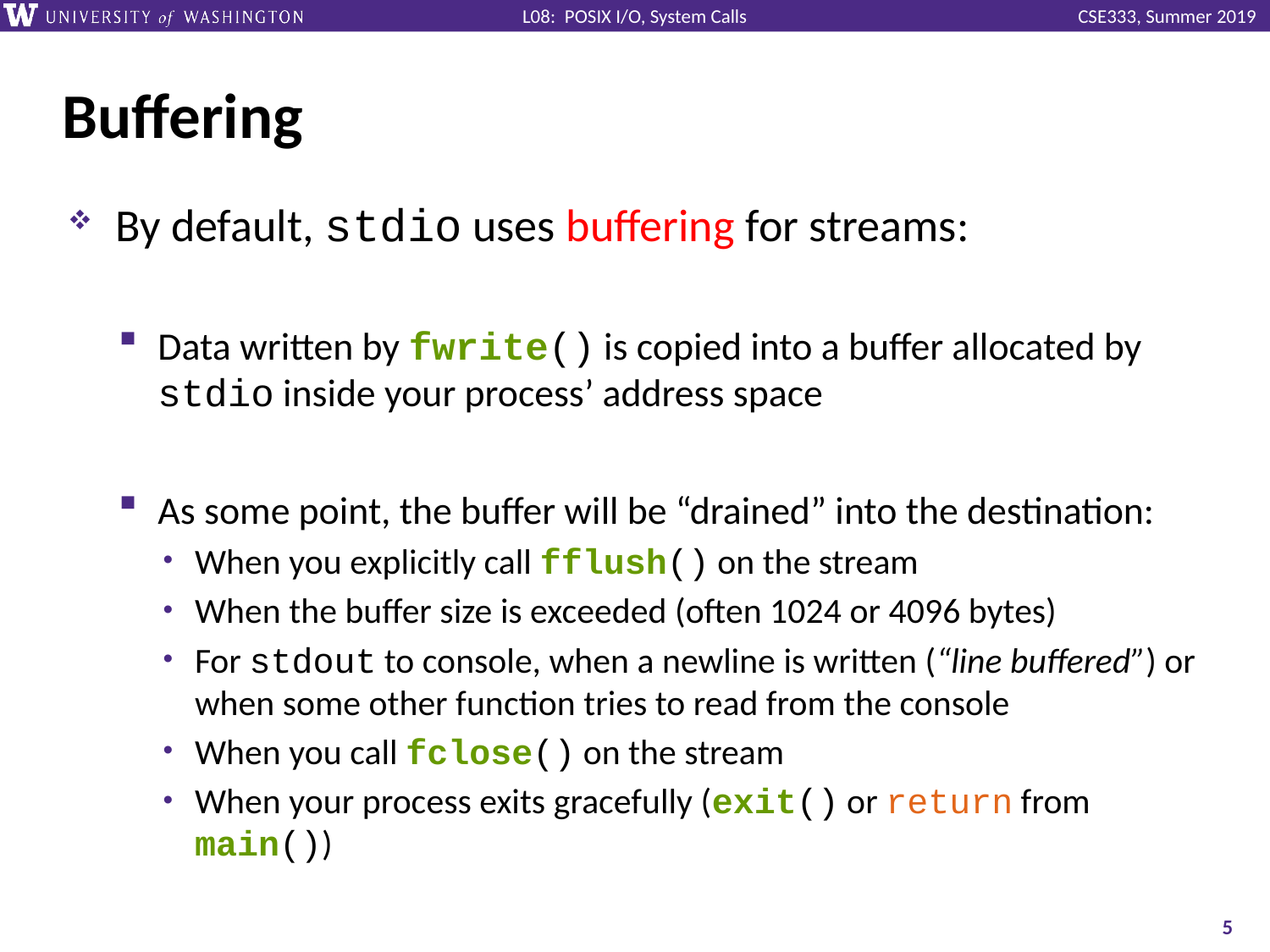

# Buffering
By default, stdio uses buffering for streams:

Data written by fwrite() is copied into a buffer allocated by stdio inside your process’ address space

As some point, the buffer will be “drained” into the destination:
When you explicitly call fflush() on the stream
When the buffer size is exceeded (often 1024 or 4096 bytes)
For stdout to console, when a newline is written (“line buffered”) or when some other function tries to read from the console
When you call fclose() on the stream
When your process exits gracefully (exit() or return from main())
5